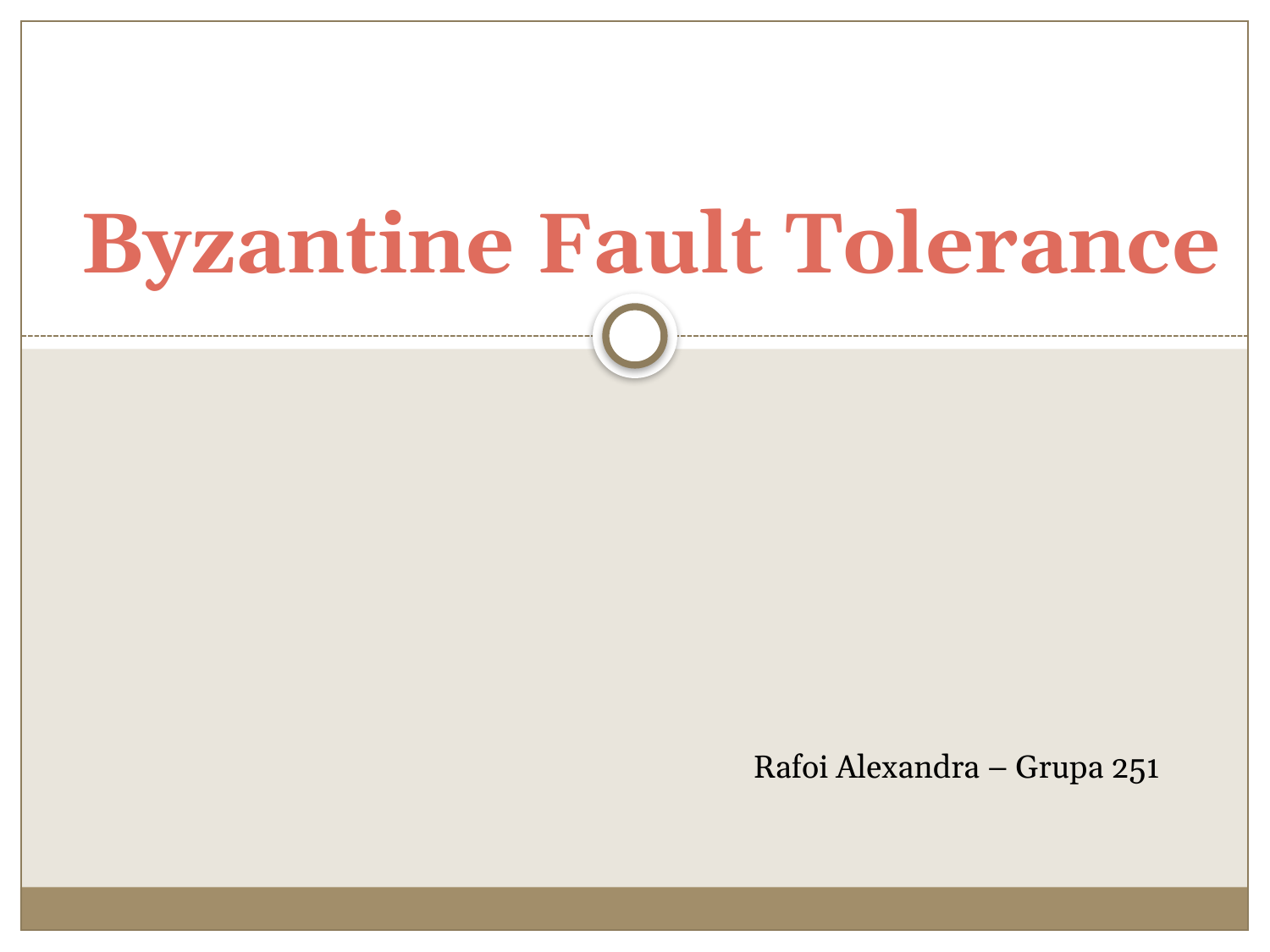

# Byzantine Fault Tolerance

Rafoi Alexandra – Grupa 251